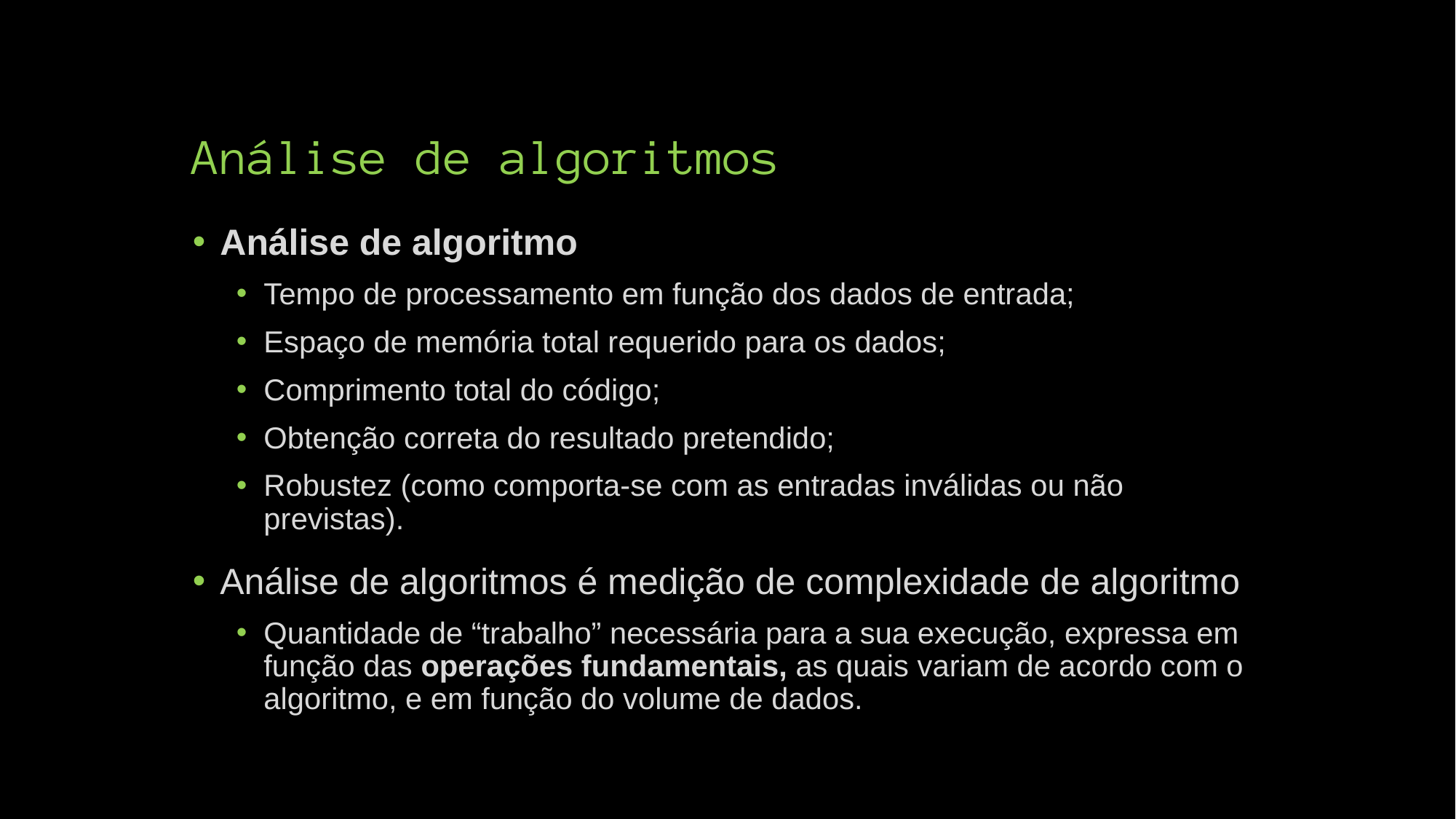

# Análise de algoritmos
Análise de algoritmo
Tempo de processamento em função dos dados de entrada;
Espaço de memória total requerido para os dados;
Comprimento total do código;
Obtenção correta do resultado pretendido;
Robustez (como comporta-se com as entradas inválidas ou não previstas).
Análise de algoritmos é medição de complexidade de algoritmo
Quantidade de “trabalho” necessária para a sua execução, expressa em função das operações fundamentais, as quais variam de acordo com o algoritmo, e em função do volume de dados.